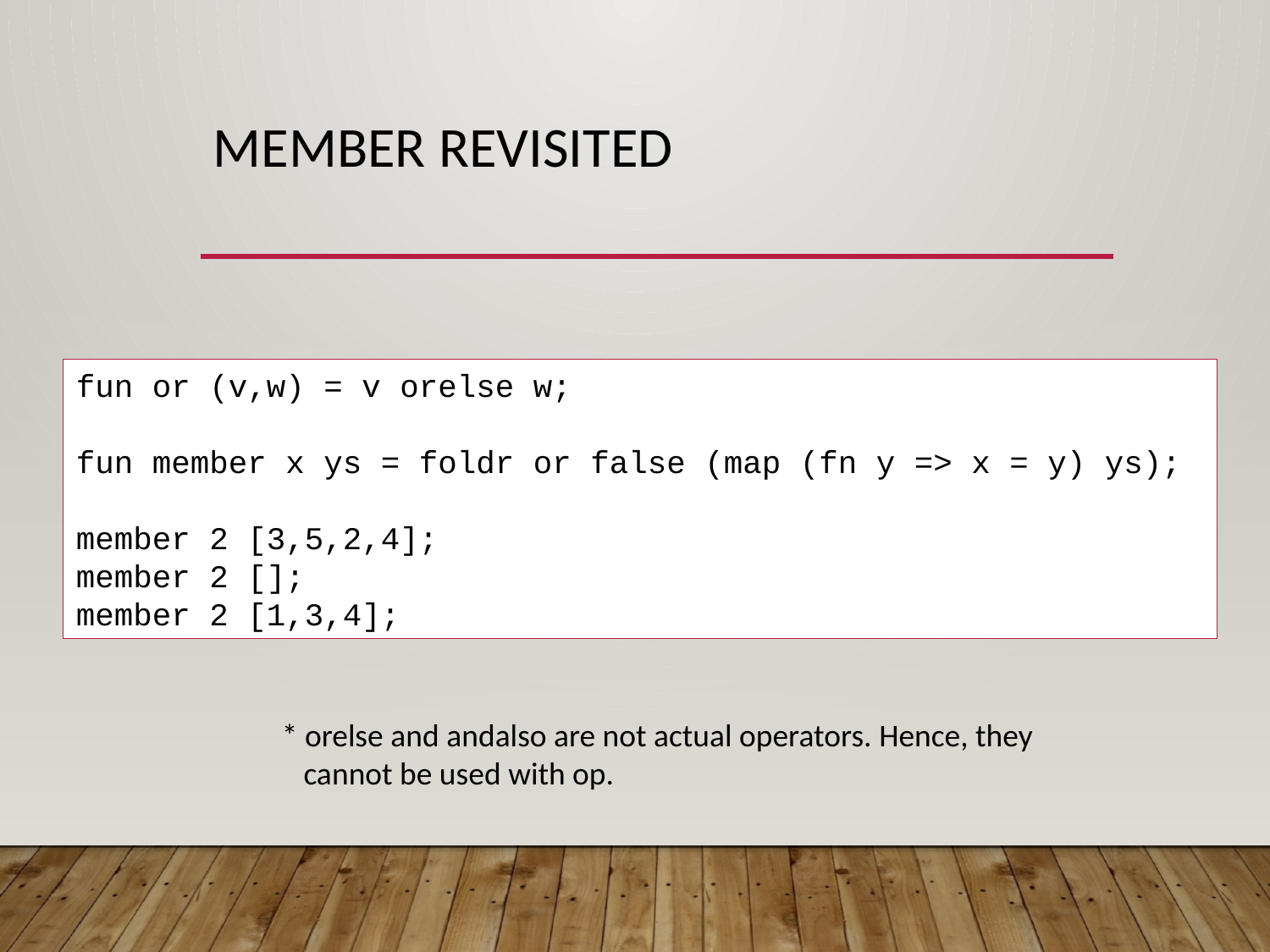

# Member revisited
fun or (v,w) = v orelse w;

fun member x ys = foldr or false (map (fn y => x = y) ys);

member 2 [3,5,2,4];
member 2 [];
member 2 [1,3,4];
* orelse and andalso are not actual operators. Hence, they
   cannot be used with op.